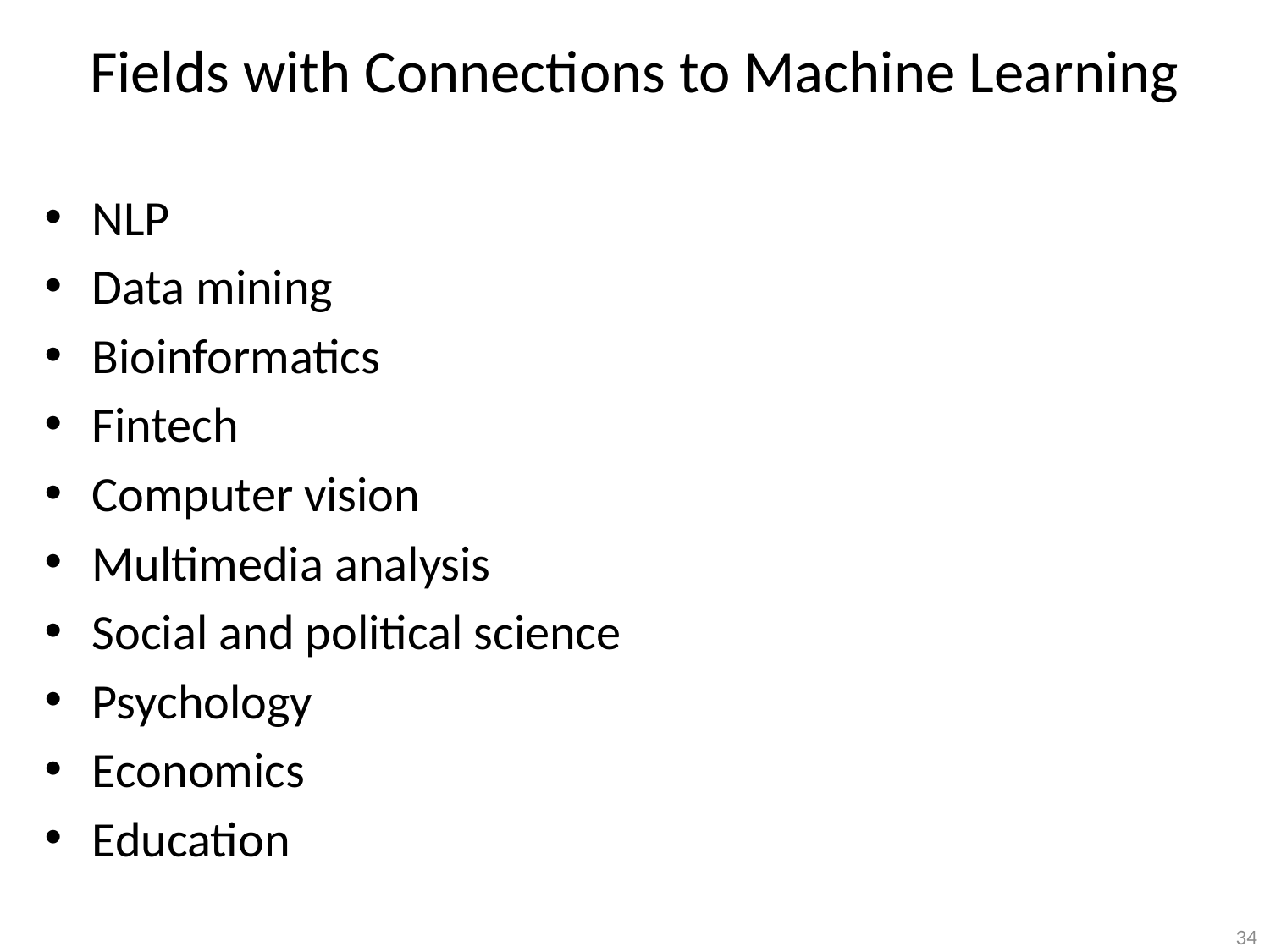

# Fields with Connections to Machine Learning
NLP
Data mining
Bioinformatics
Fintech
Computer vision
Multimedia analysis
Social and political science
Psychology
Economics
Education

34